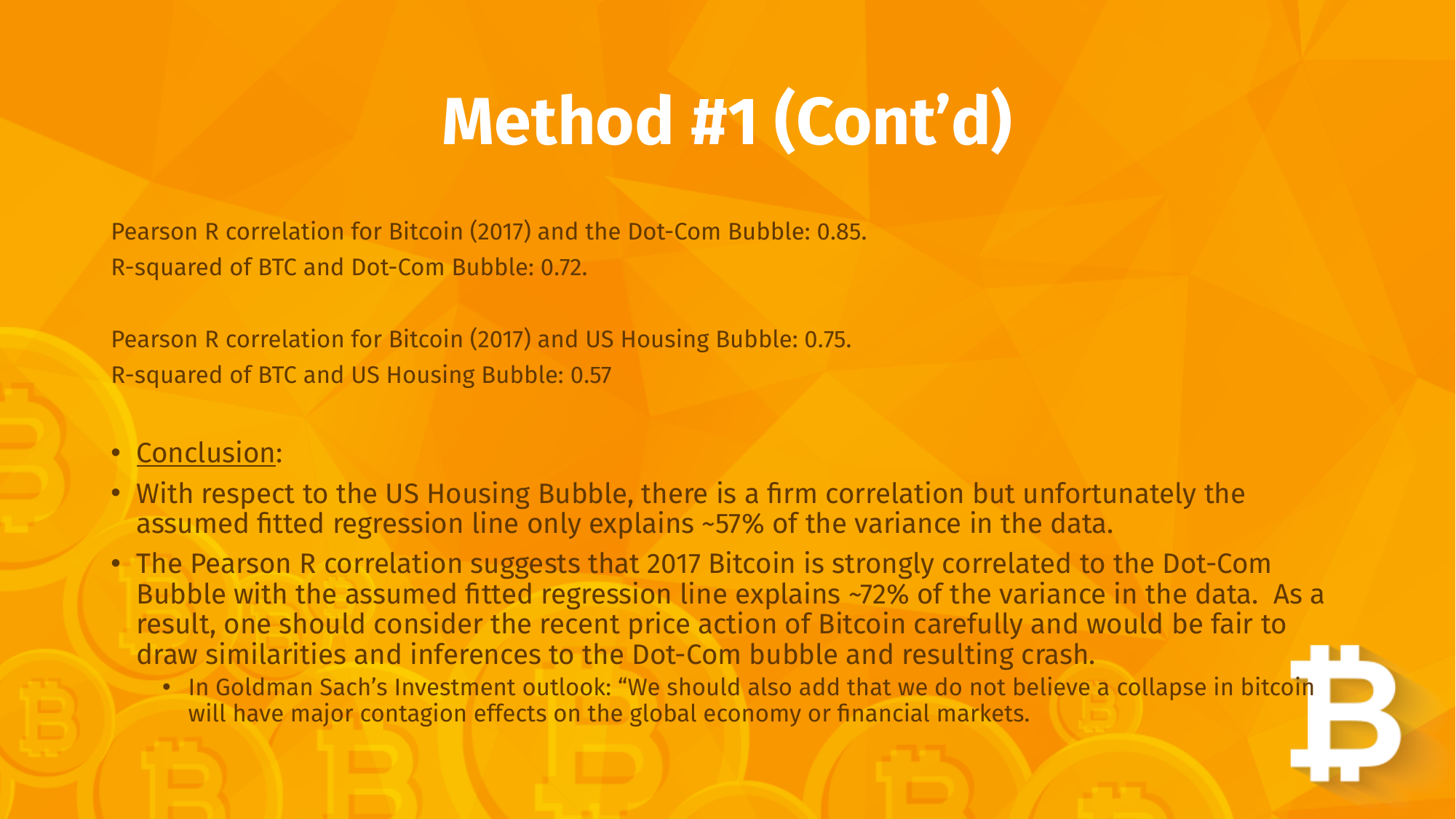

# Method #1 (Cont’d)
Pearson R correlation for Bitcoin (2017) and the Dot-Com Bubble: 0.85.
R-squared of BTC and Dot-Com Bubble: 0.72.

Pearson R correlation for Bitcoin (2017) and US Housing Bubble: 0.75.
R-squared of BTC and US Housing Bubble: 0.57

Conclusion:
With respect to the US Housing Bubble, there is a firm correlation but unfortunately the assumed fitted regression line only explains ~57% of the variance in the data.
The Pearson R correlation suggests that 2017 Bitcoin is strongly correlated to the Dot-Com Bubble with the assumed fitted regression line explains ~72% of the variance in the data.  As a result, one should consider the recent price action of Bitcoin carefully and would be fair to draw similarities and inferences to the Dot-Com bubble and resulting crash.
In Goldman Sach’s Investment outlook: “We should also add that we do not believe a collapse in bitcoin will have major contagion effects on the global economy or financial markets.